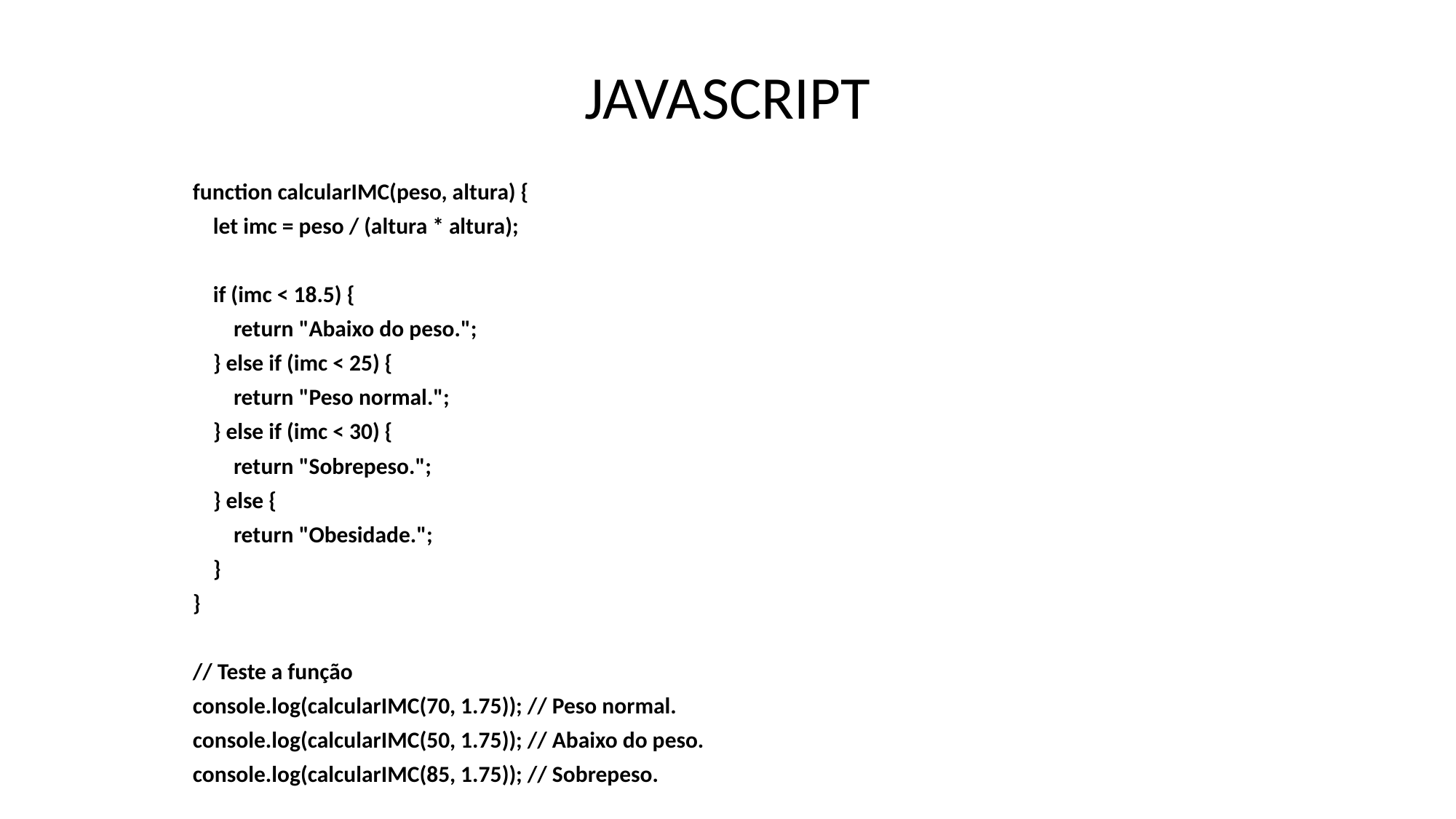

# JAVASCRIPT

function calcularIMC(peso, altura) {
    let imc = peso / (altura * altura);

    if (imc < 18.5) {
        return "Abaixo do peso.";
    } else if (imc < 25) {
        return "Peso normal.";
    } else if (imc < 30) {
        return "Sobrepeso.";
    } else {
        return "Obesidade.";
    }
}

// Teste a função
console.log(calcularIMC(70, 1.75)); // Peso normal.
console.log(calcularIMC(50, 1.75)); // Abaixo do peso.
console.log(calcularIMC(85, 1.75)); // Sobrepeso.